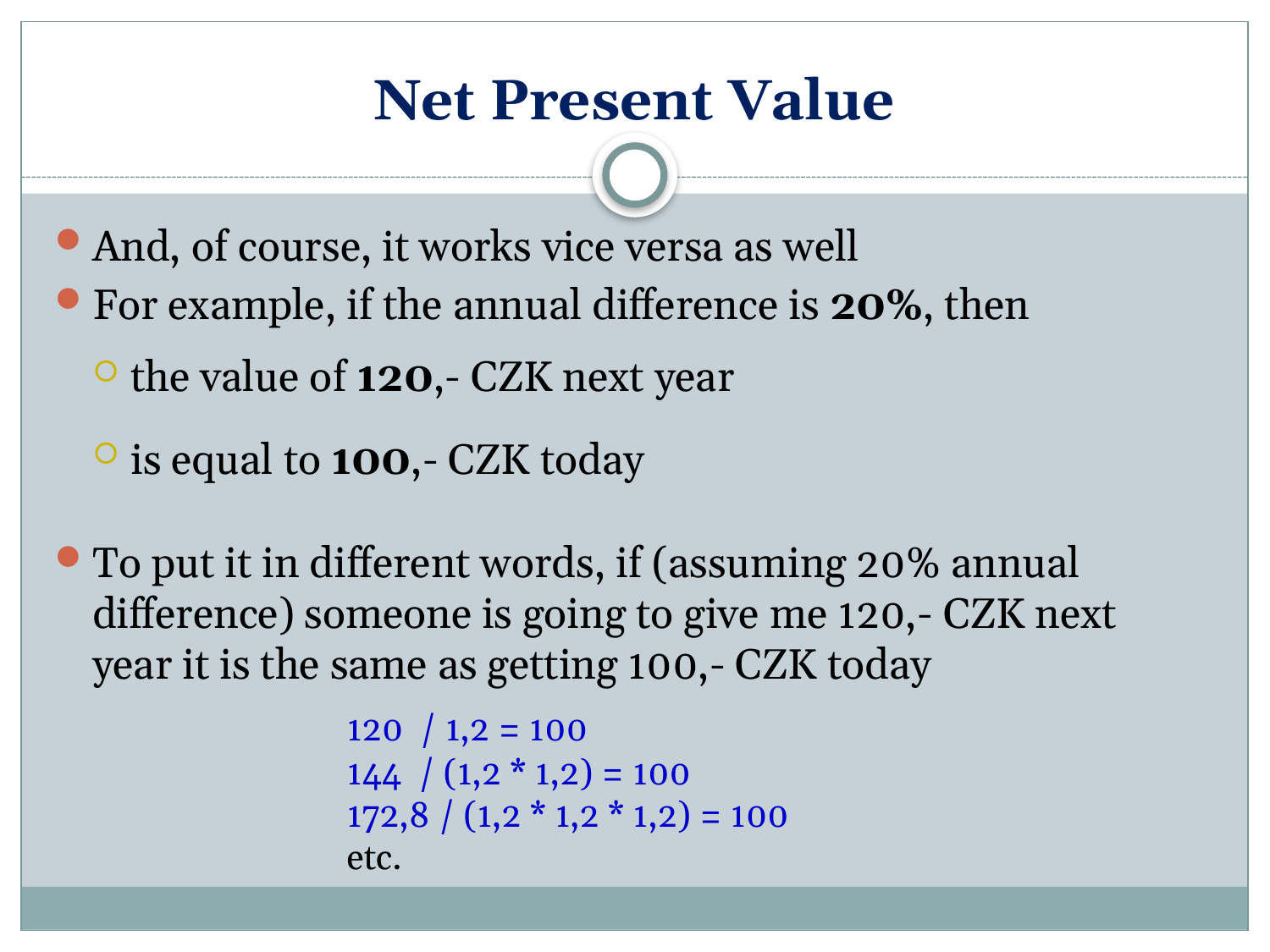

# Net Present Value
And, of course, it works vice versa as well
For example, if the annual difference is 20%, then
the value of 120,- CZK next year
is equal to 100,- CZK today
To put it in different words, if (assuming 20% annual difference) someone is going to give me 120,- CZK next year it is the same as getting 100,- CZK today
		120  / 1,2 = 100
		144  / (1,2 * 1,2) = 100
		172,8 / (1,2 * 1,2 * 1,2) = 100
		etc.